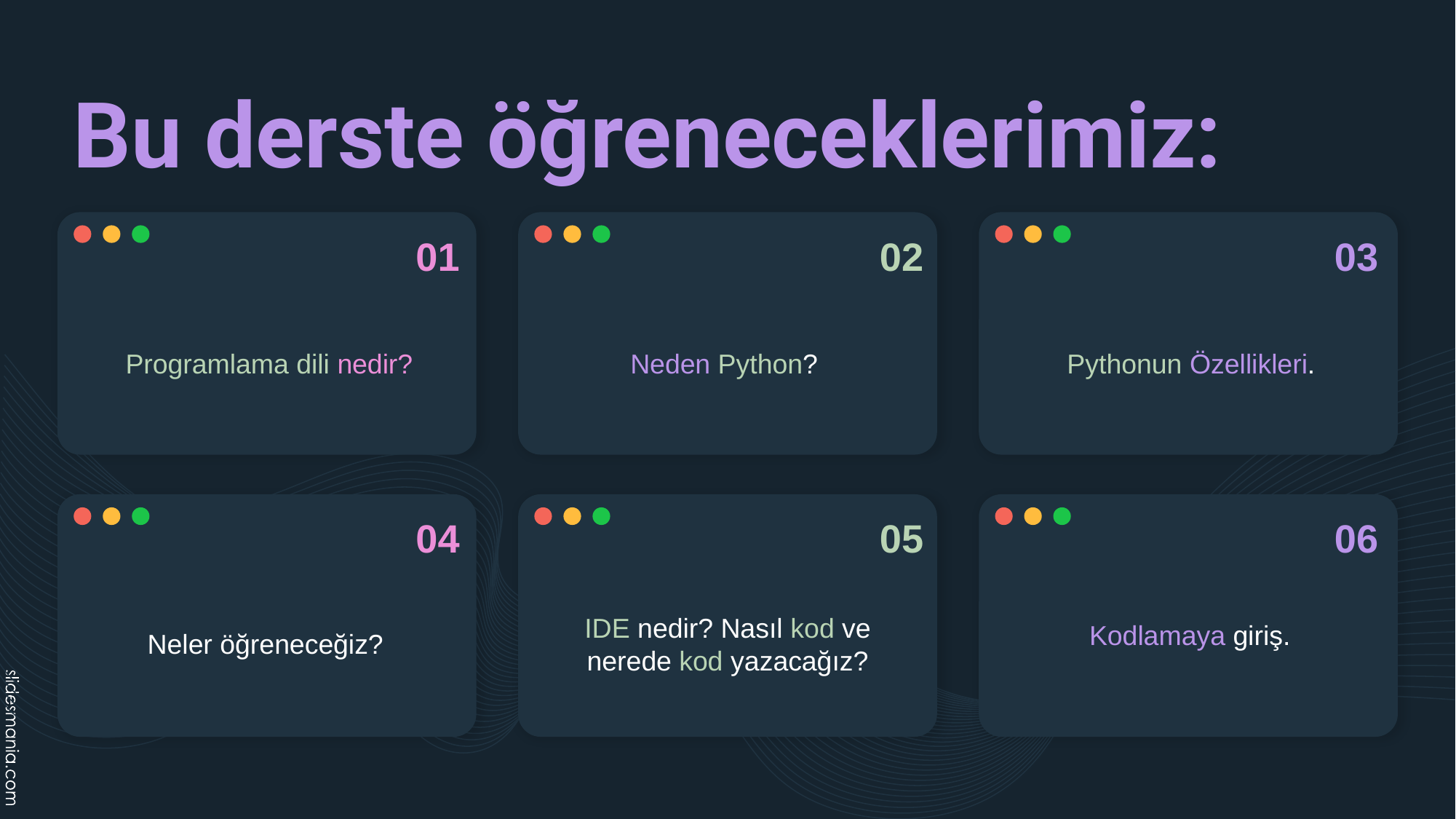

# Bu derste öğreneceklerimiz:
01
02
03
 Programlama dili nedir?
Neden Python?
 Pythonun Özellikleri.
04
05
06
Kodlamaya giriş.
Neler öğreneceğiz?
IDE nedir? Nasıl kod ve nerede kod yazacağız?